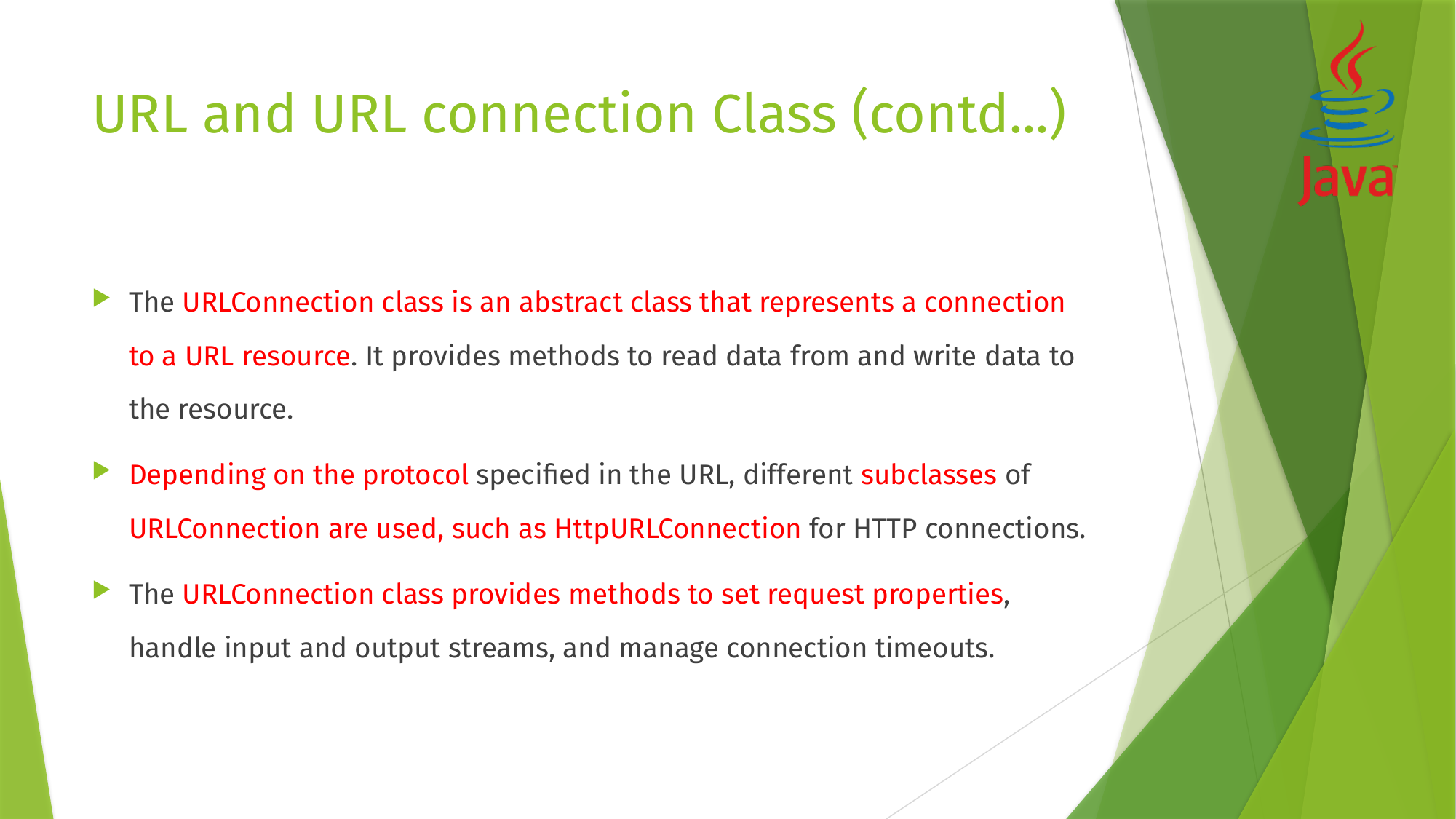

# URL and URL connection Class (contd...)
The URLConnection class is an abstract class that represents a connection to a URL resource. It provides methods to read data from and write data to the resource.
Depending on the protocol specified in the URL, different subclasses of URLConnection are used, such as HttpURLConnection for HTTP connections.
The URLConnection class provides methods to set request properties, handle input and output streams, and manage connection timeouts.